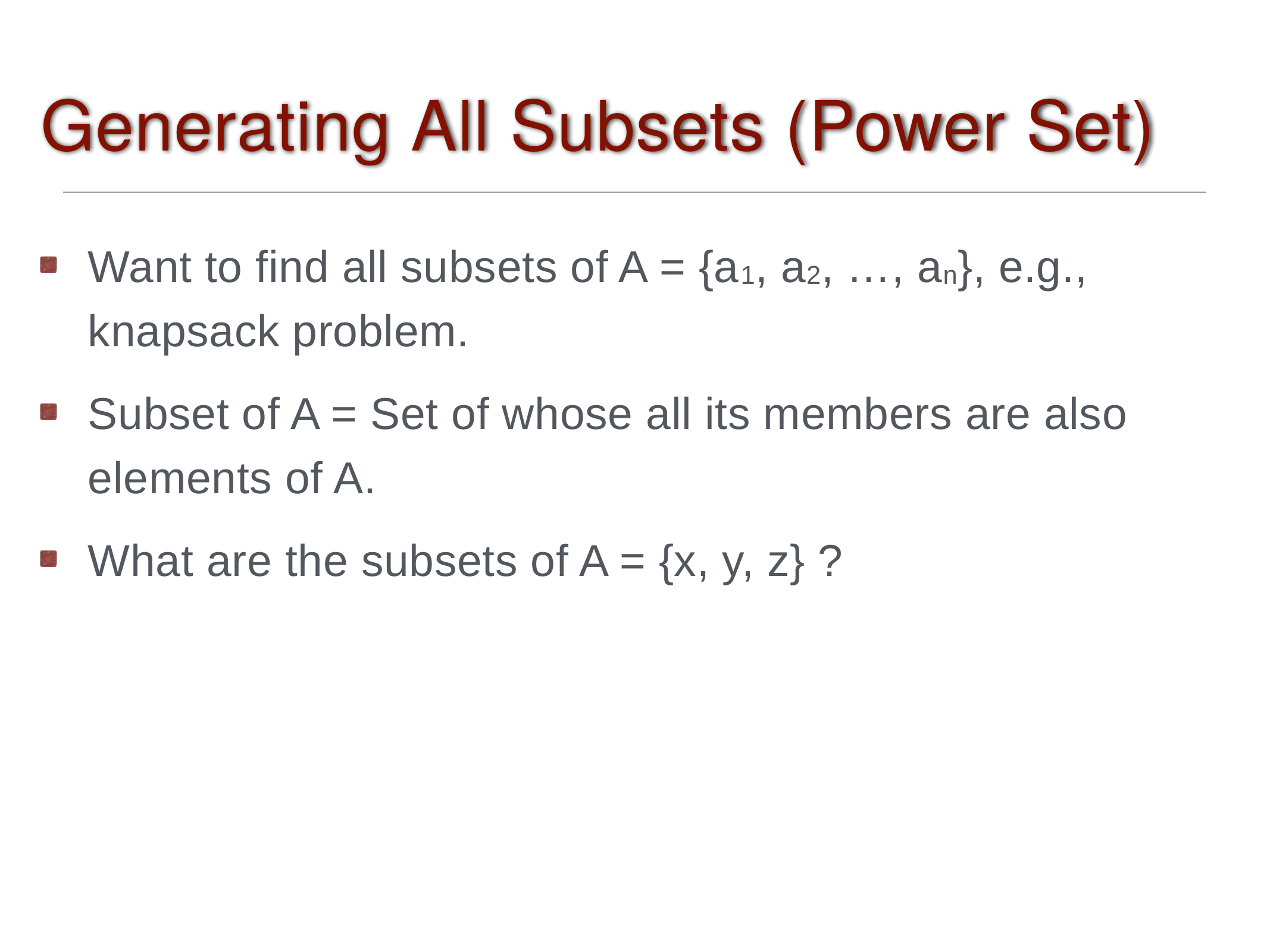

# Generating All Subsets (Power Set)
Want to find all subsets of A = {a1, a2, …, an}, e.g., knapsack problem.
Subset of A = Set of whose all its members are also elements of A.
What are the subsets of A = {x, y, z} ?
27